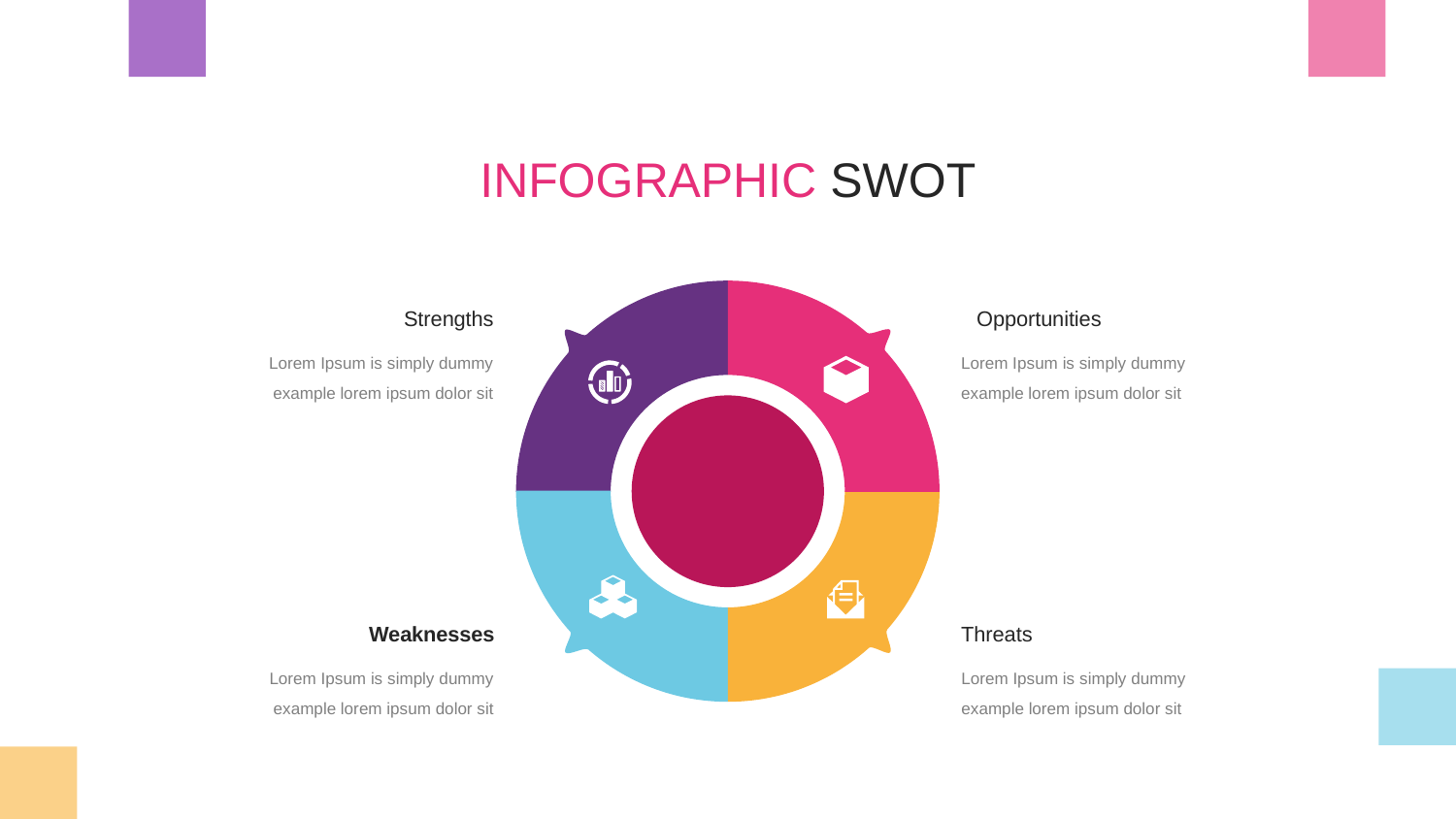

INFOGRAPHIC SWOT

Strengths
Opportunities
Lorem Ipsum is simply dummy example lorem ipsum dolor sit
Lorem Ipsum is simply dummy example lorem ipsum dolor sit
Weaknesses
Threats
Lorem Ipsum is simply dummy example lorem ipsum dolor sit
Lorem Ipsum is simply dummy example lorem ipsum dolor sit